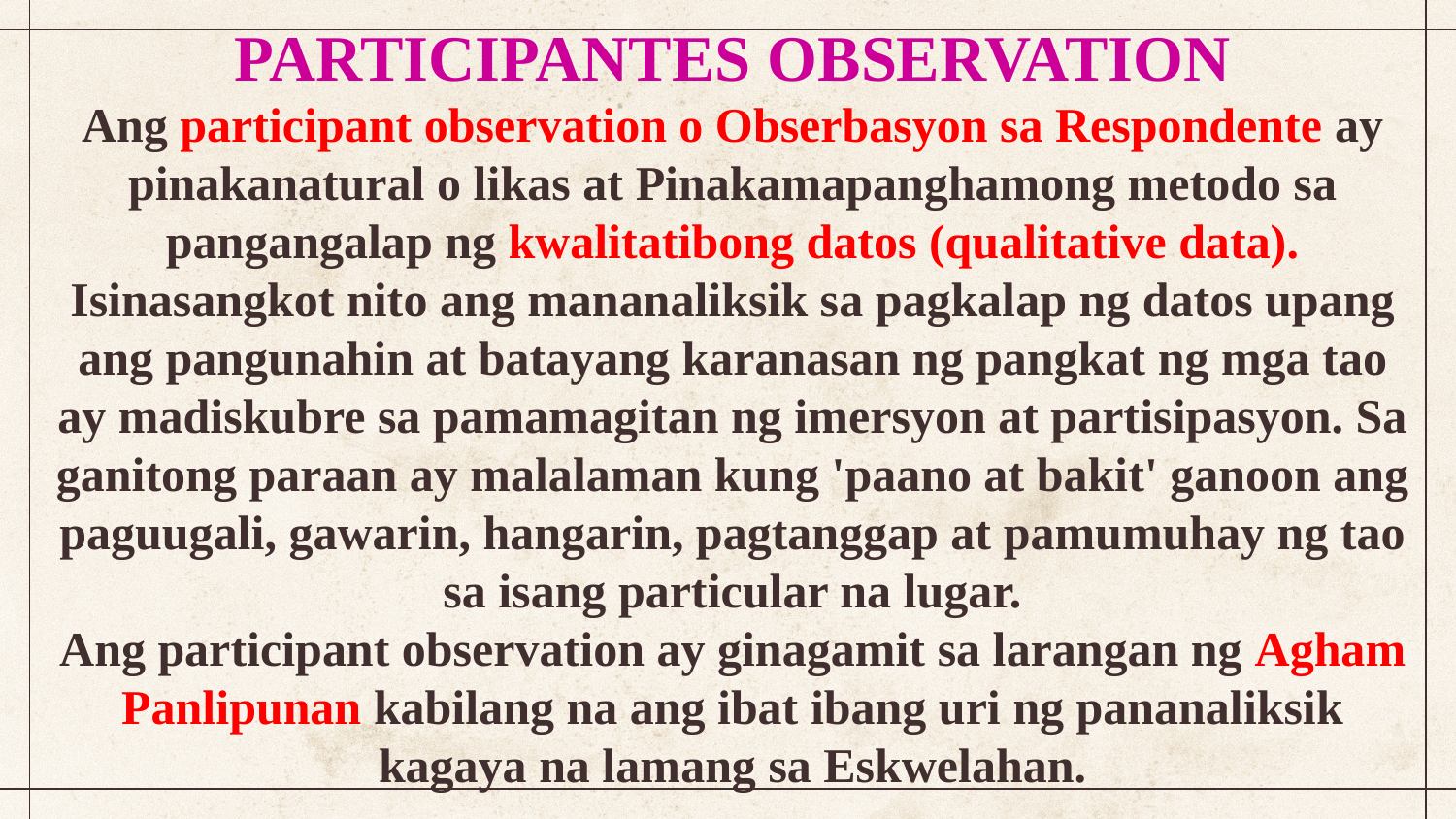

PARTICIPANTES OBSERVATION
Ang participant observation o Obserbasyon sa Respondente ay pinakanatural o likas at Pinakamapanghamong metodo sa pangangalap ng kwalitatibong datos (qualitative data). Isinasangkot nito ang mananaliksik sa pagkalap ng datos upang ang pangunahin at batayang karanasan ng pangkat ng mga tao ay madiskubre sa pamamagitan ng imersyon at partisipasyon. Sa ganitong paraan ay malalaman kung 'paano at bakit' ganoon ang paguugali, gawarin, hangarin, pagtanggap at pamumuhay ng tao sa isang particular na lugar.
Ang participant observation ay ginagamit sa larangan ng Agham Panlipunan kabilang na ang ibat ibang uri ng pananaliksik kagaya na lamang sa Eskwelahan.